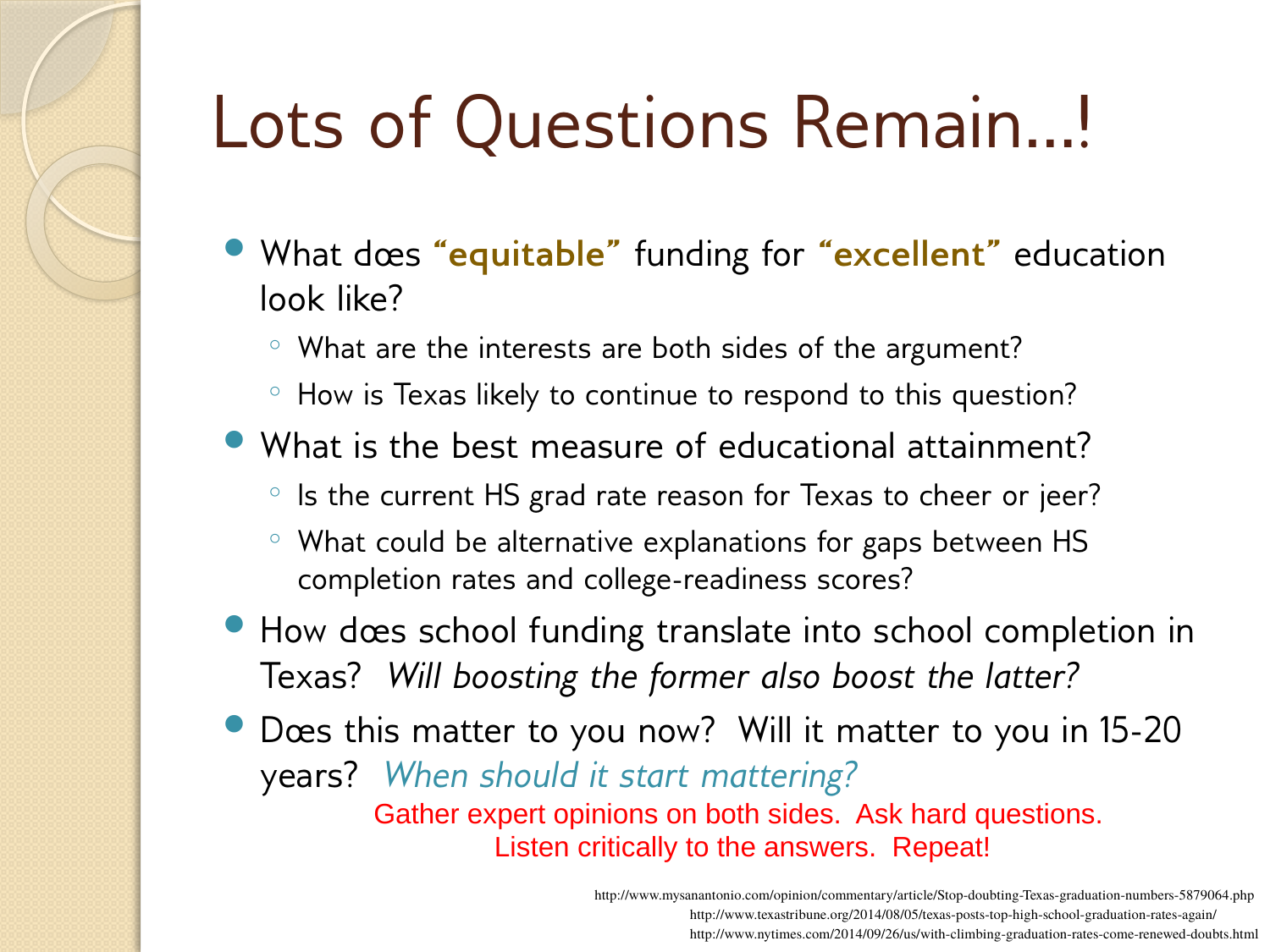

# Lots of Questions Remain…!
What does “equitable” funding for “excellent” education look like?
What are the interests are both sides of the argument?
How is Texas likely to continue to respond to this question?
What is the best measure of educational attainment?
Is the current HS grad rate reason for Texas to cheer or jeer?
What could be alternative explanations for gaps between HS completion rates and college-readiness scores?
How does school funding translate into school completion in Texas?  Will boosting the former also boost the latter?
Does this matter to you now?  Will it matter to you in 15-20 years?  When should it start mattering?

Gather expert opinions on both sides.  Ask hard questions.  Listen critically to the answers.  Repeat!
http://www.mysanantonio.com/opinion/commentary/article/Stop-doubting-Texas-graduation-numbers-5879064.php
http://www.texastribune.org/2014/08/05/texas-posts-top-high-school-graduation-rates-again/
http://www.nytimes.com/2014/09/26/us/with-climbing-graduation-rates-come-renewed-doubts.html